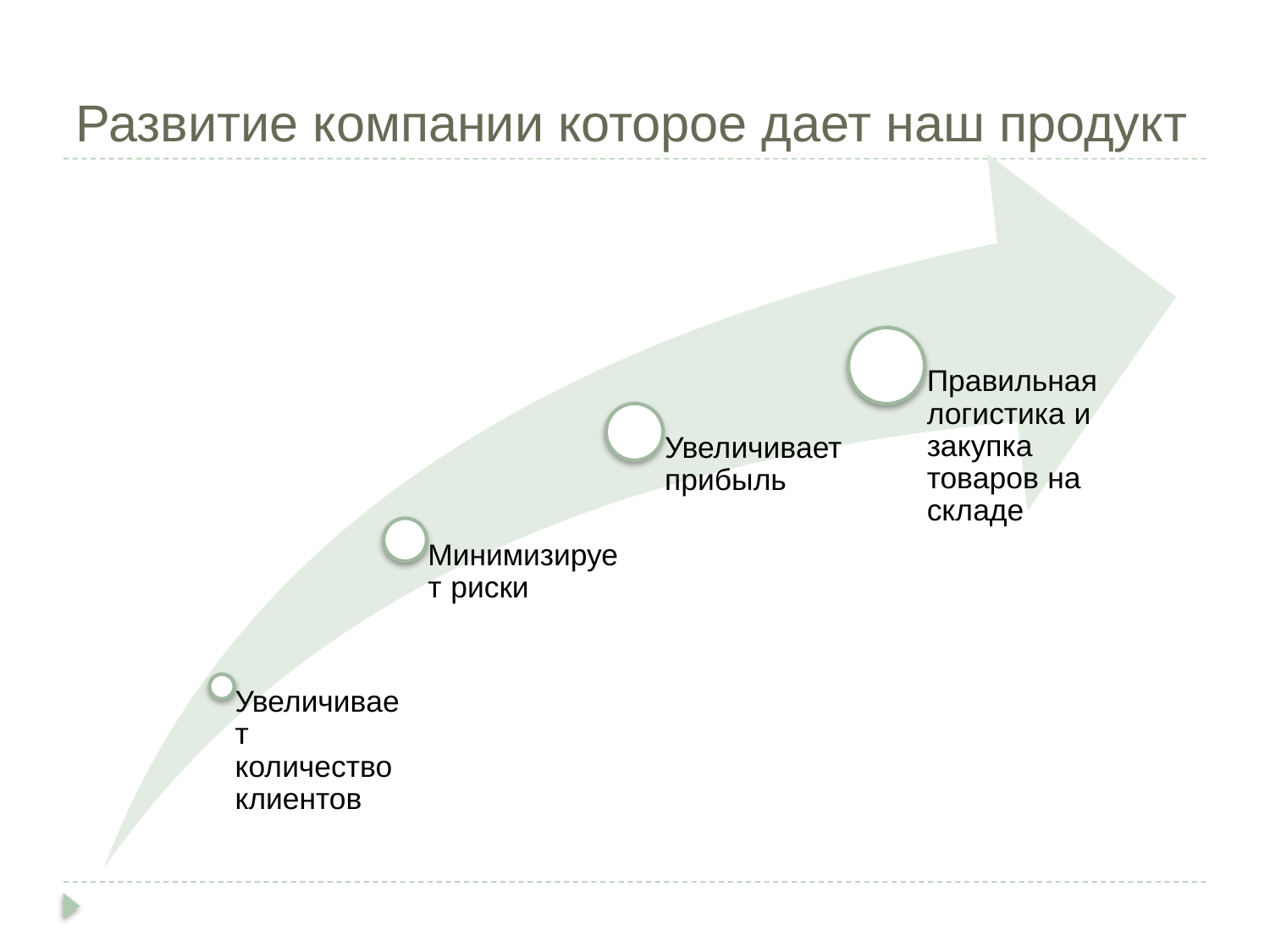

# Развитие компании которое дает наш продукт
Увеличивает количество клиентов
Минимизирует риски
Увеличивает прибыль
Правильная логистика и закупка товаров на складе